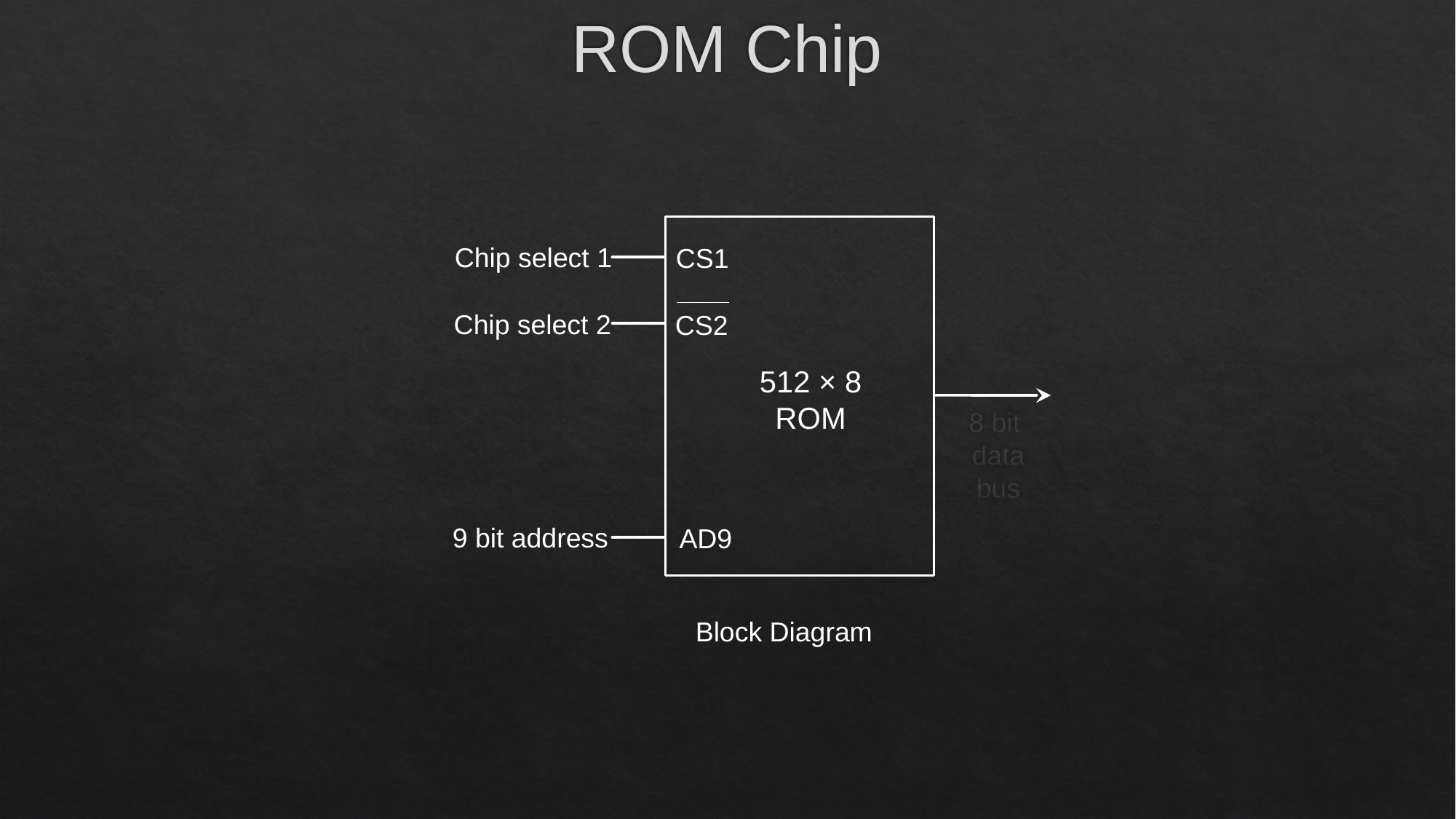

# ROM Chip

Chip select 1
CS1
Chip select 2
CS2
512 × 8
ROM
8 bit
data bus
9 bit address
AD9
Block Diagram